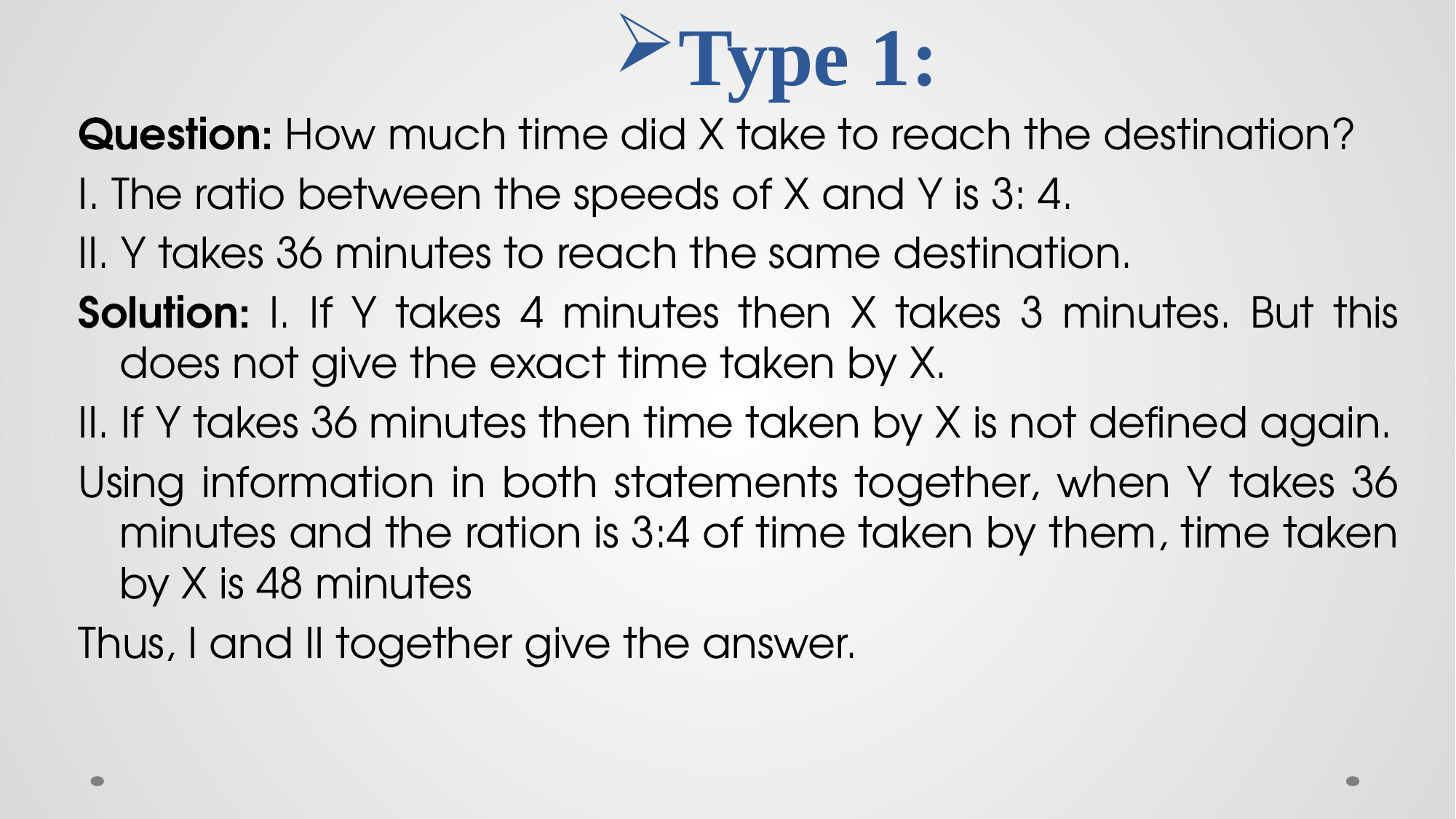

# Type 1:
Question: How much time did X take to reach the destination?
I. The ratio between the speeds of X and Y is 3: 4.
II. Y takes 36 minutes to reach the same destination.
Solution: I. If Y takes 4 minutes then X takes 3 minutes. But this does not give the exact time taken by X.
II. If Y takes 36 minutes then time taken by X is not defined again.
Using information in both statements together, when Y takes 36 minutes and the ration is 3:4 of time taken by them, time taken by X is 48 minutes
Thus, I and II together give the answer.